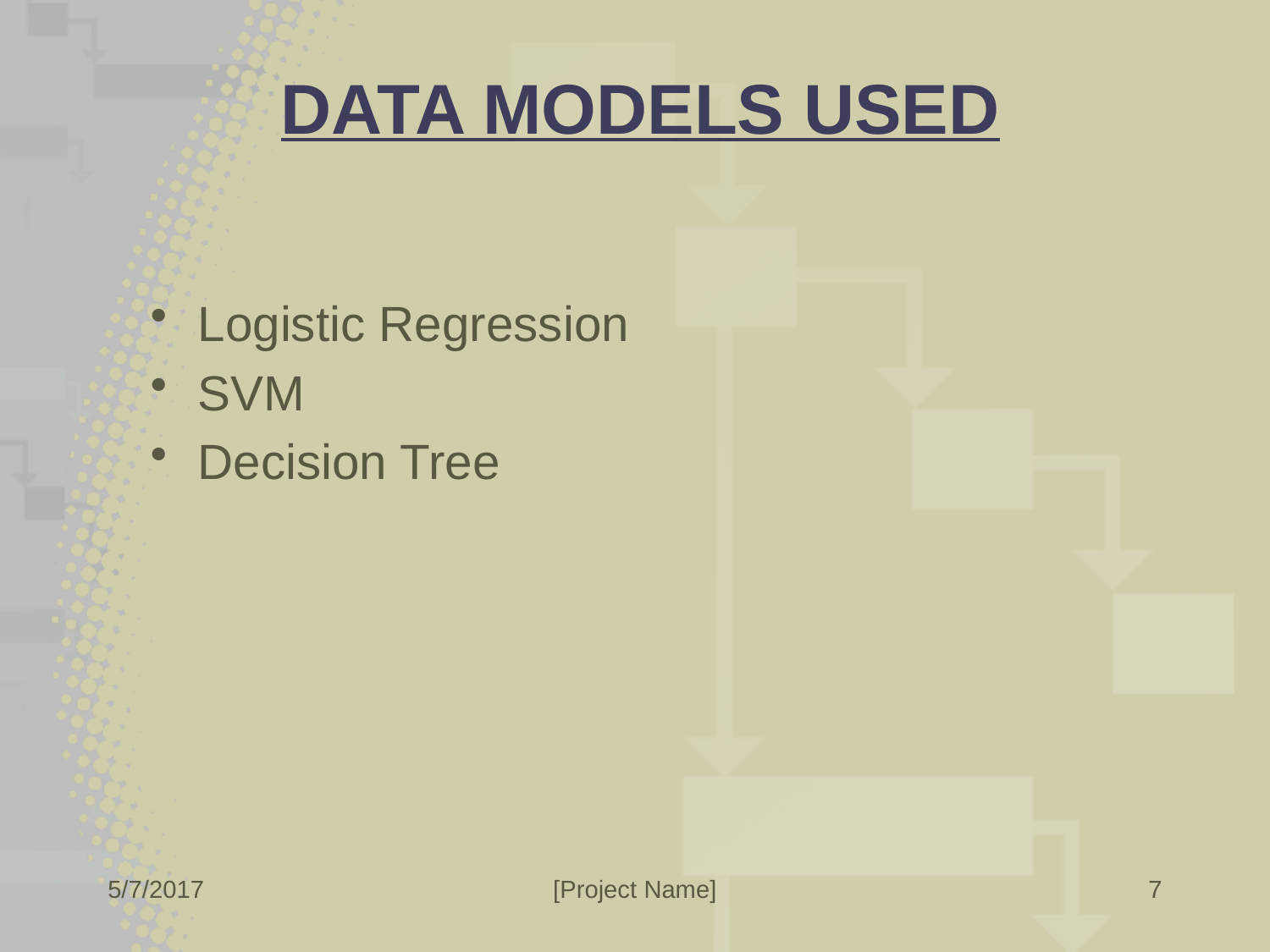

# DATA MODELS USED
Logistic Regression
SVM
Decision Tree
7